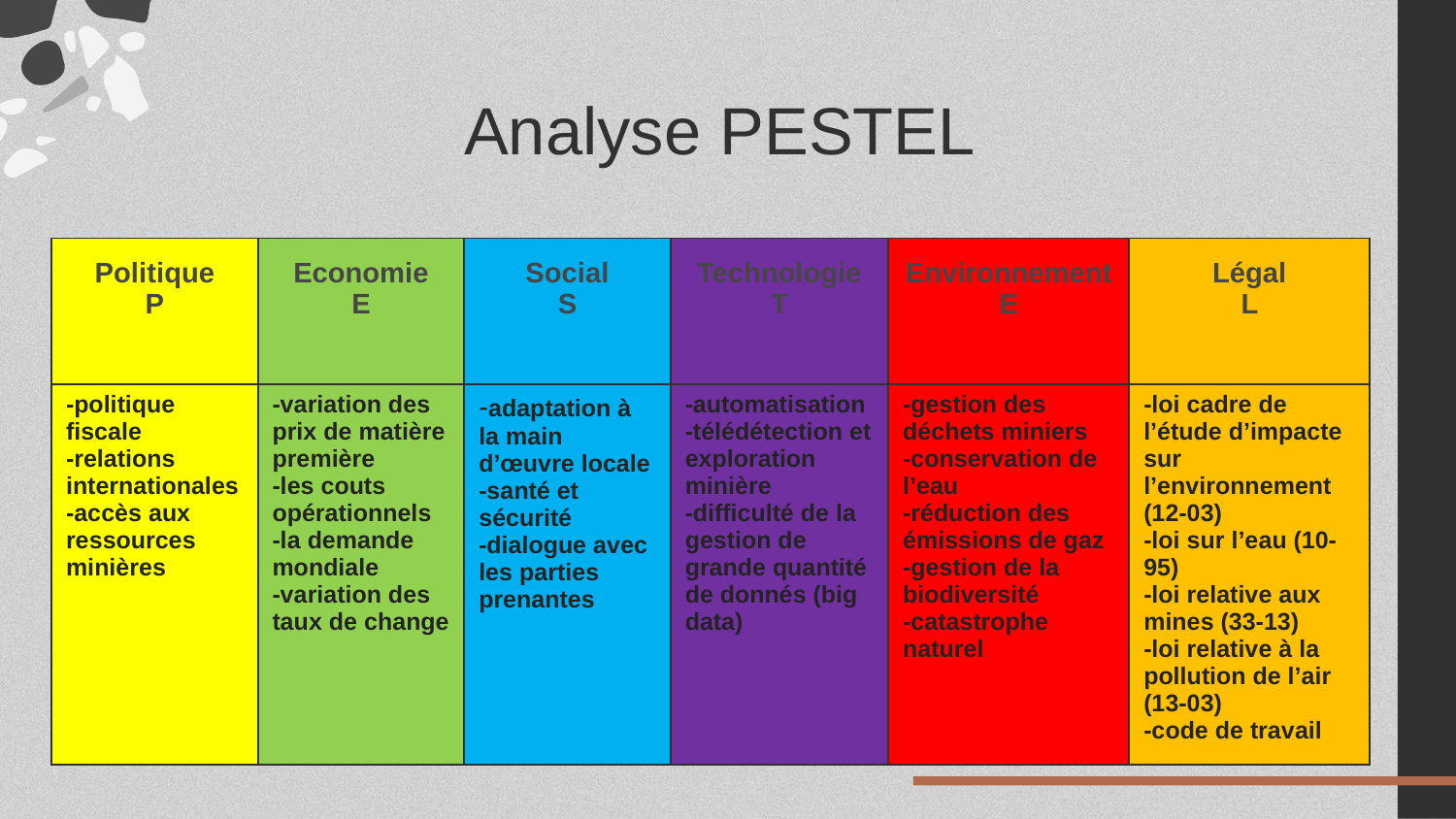

# Analyse PESTEL
| Politique P | Economie E | Social S | Technologie T | Environnement E | Légal L |
| --- | --- | --- | --- | --- | --- |
| -politique fiscale -relations internationales -accès aux ressources minières | -variation des prix de matière première -les couts opérationnels -la demande mondiale -variation des taux de change | -adaptation à la main d’œuvre locale -santé et sécurité -dialogue avec les parties prenantes | -automatisation -télédétection et exploration minière -difficulté de la gestion de grande quantité de donnés (big data) | -gestion des déchets miniers -conservation de l’eau -réduction des émissions de gaz -gestion de la biodiversité -catastrophe naturel | -loi cadre de l’étude d’impacte sur l’environnement (12-03) -loi sur l’eau (10-95) -loi relative aux mines (33-13) -loi relative à la pollution de l’air (13-03) -code de travail |